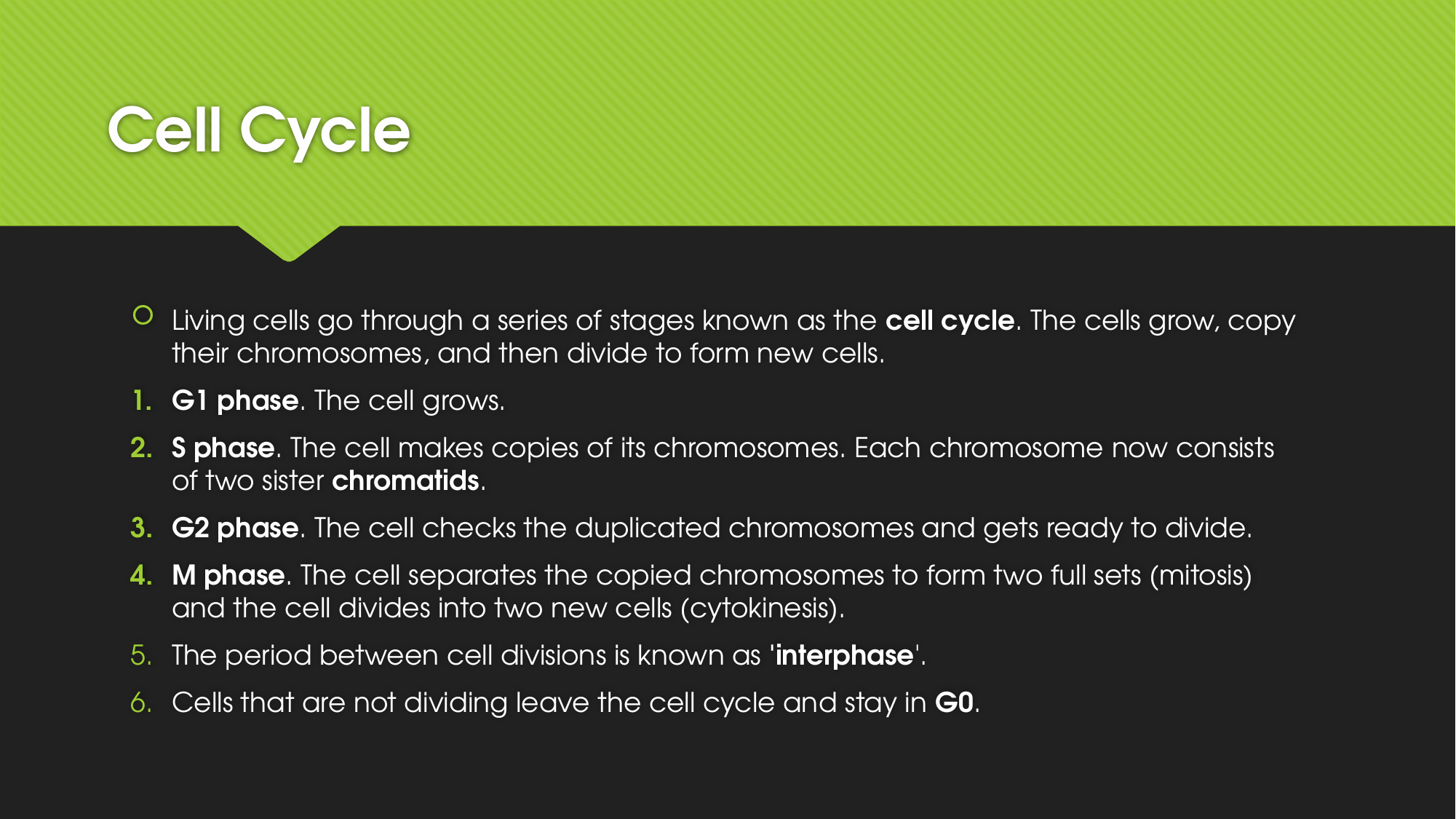

# Cell Cycle
Living cells go through a series of stages known as the cell cycle. The cells grow, copy their chromosomes, and then divide to form new cells.
G1 phase. The cell grows.
S phase. The cell makes copies of its chromosomes. Each chromosome now consists of two sister chromatids.
G2 phase. The cell checks the duplicated chromosomes and gets ready to divide.
M phase. The cell separates the copied chromosomes to form two full sets (mitosis) and the cell divides into two new cells (cytokinesis).
The period between cell divisions is known as 'interphase'.
Cells that are not dividing leave the cell cycle and stay in G0.